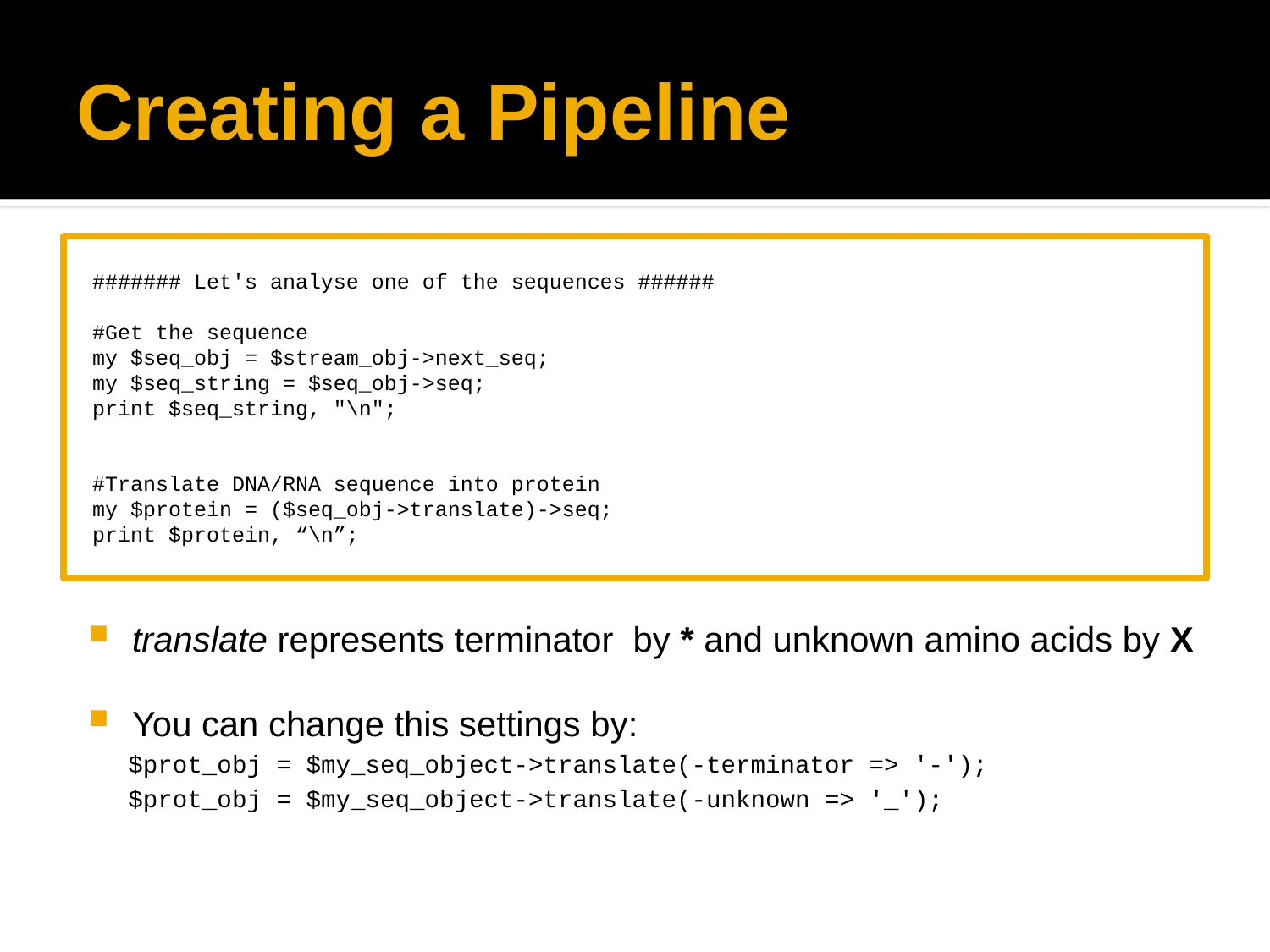

# Creating a Pipeline

####### Let's analyse one of the sequences ######

#Get the sequence
my $seq_obj = $stream_obj->next_seq;
my $seq_string = $seq_obj->seq;
print $seq_string, "\n";

#Translate DNA/RNA sequence into protein
my $protein = ($seq_obj->translate)->seq;
print $protein, “\n”;

translate represents terminator  by * and unknown amino acids by X

You can change this settings by:
$prot_obj = $my_seq_object->translate(-terminator => '-');
$prot_obj = $my_seq_object->translate(-unknown => '_');